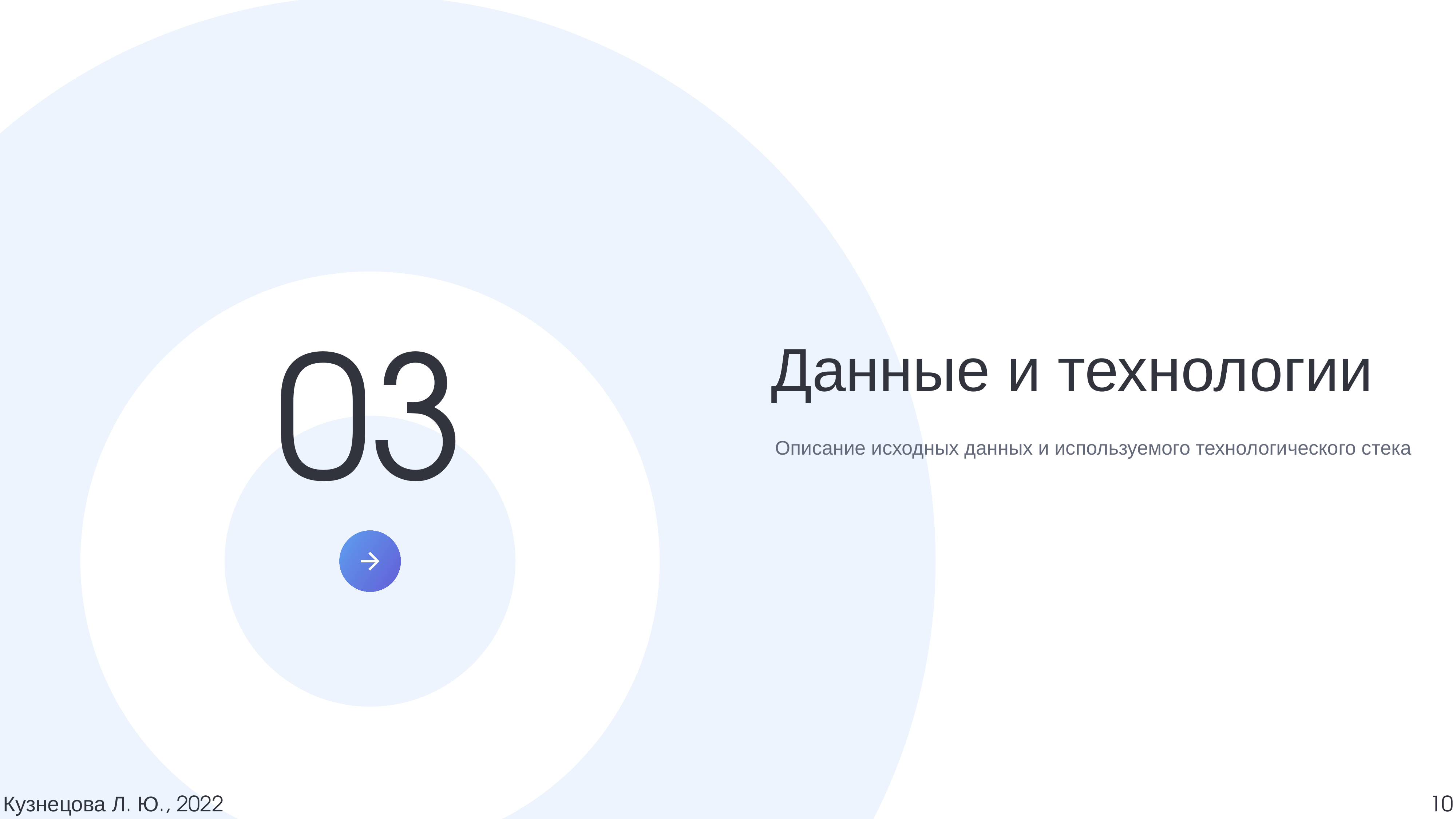

03
Данные и технологии
Описание исходных данных и используемого технологического стека

Кузнецова Л. Ю., 2022
10